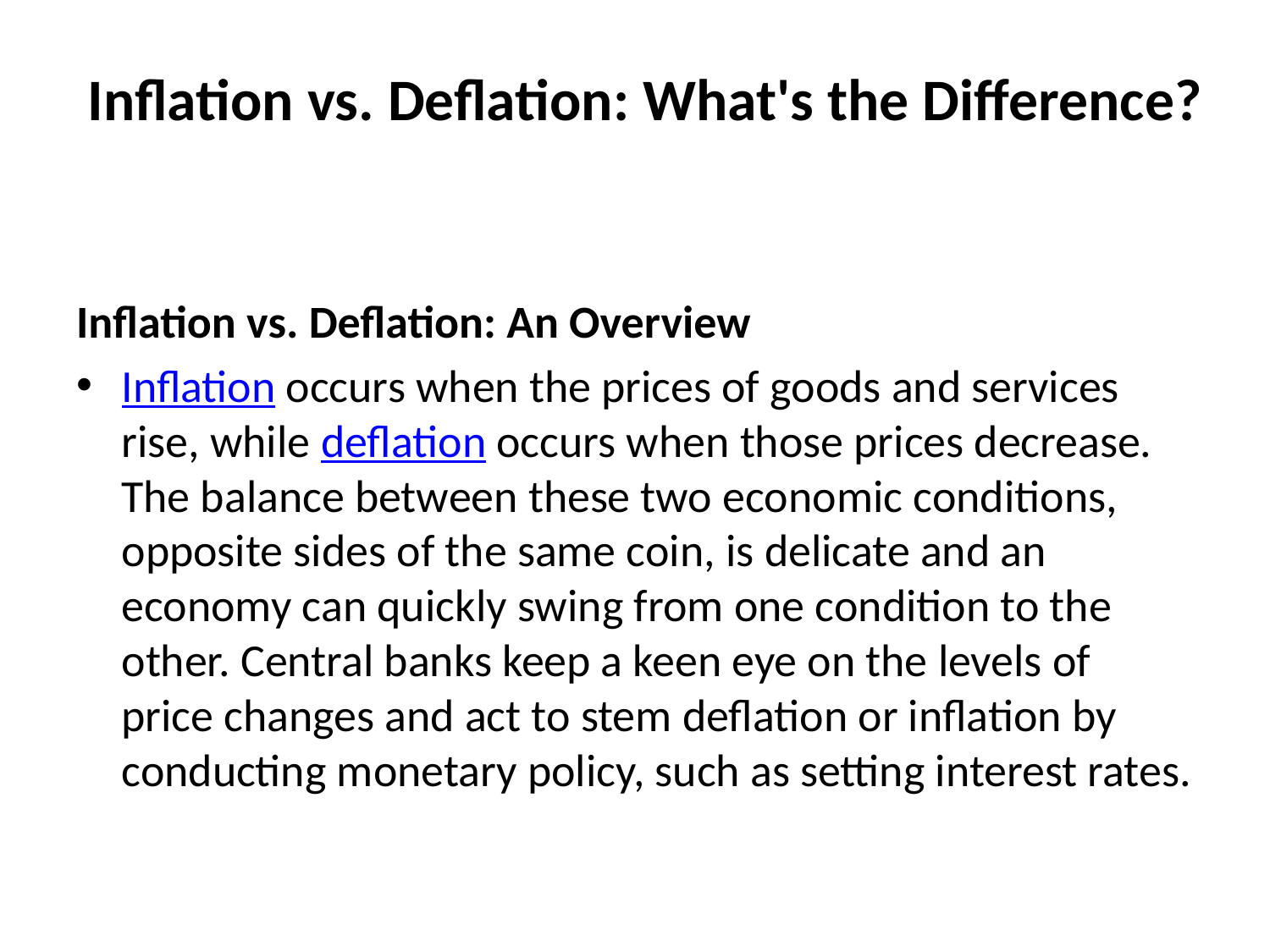

# Inflation vs. Deflation: What's the Difference?

Inflation vs. Deflation: An Overview
Inflation occurs when the prices of goods and services rise, while deflation occurs when those prices decrease. The balance between these two economic conditions, opposite sides of the same coin, is delicate and an economy can quickly swing from one condition to the other. Central banks keep a keen eye on the levels of price changes and act to stem deflation or inflation by conducting monetary policy, such as setting interest rates.